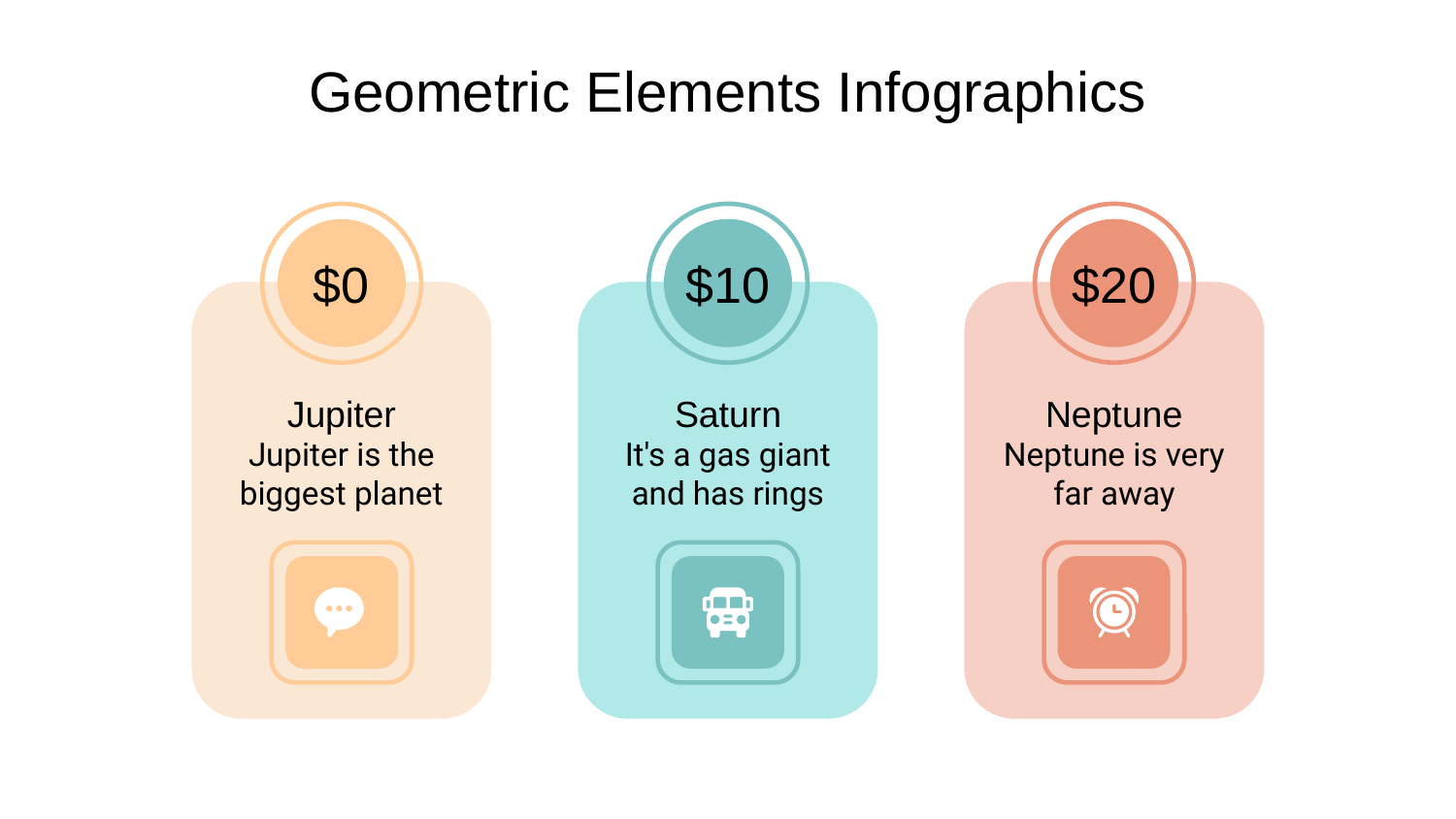

# Geometric Elements Infographics

$0
Jupiter
Jupiter is the biggest planet
$20
Neptune
Neptune is very far away
$10
Saturn
It's a gas giant and has rings